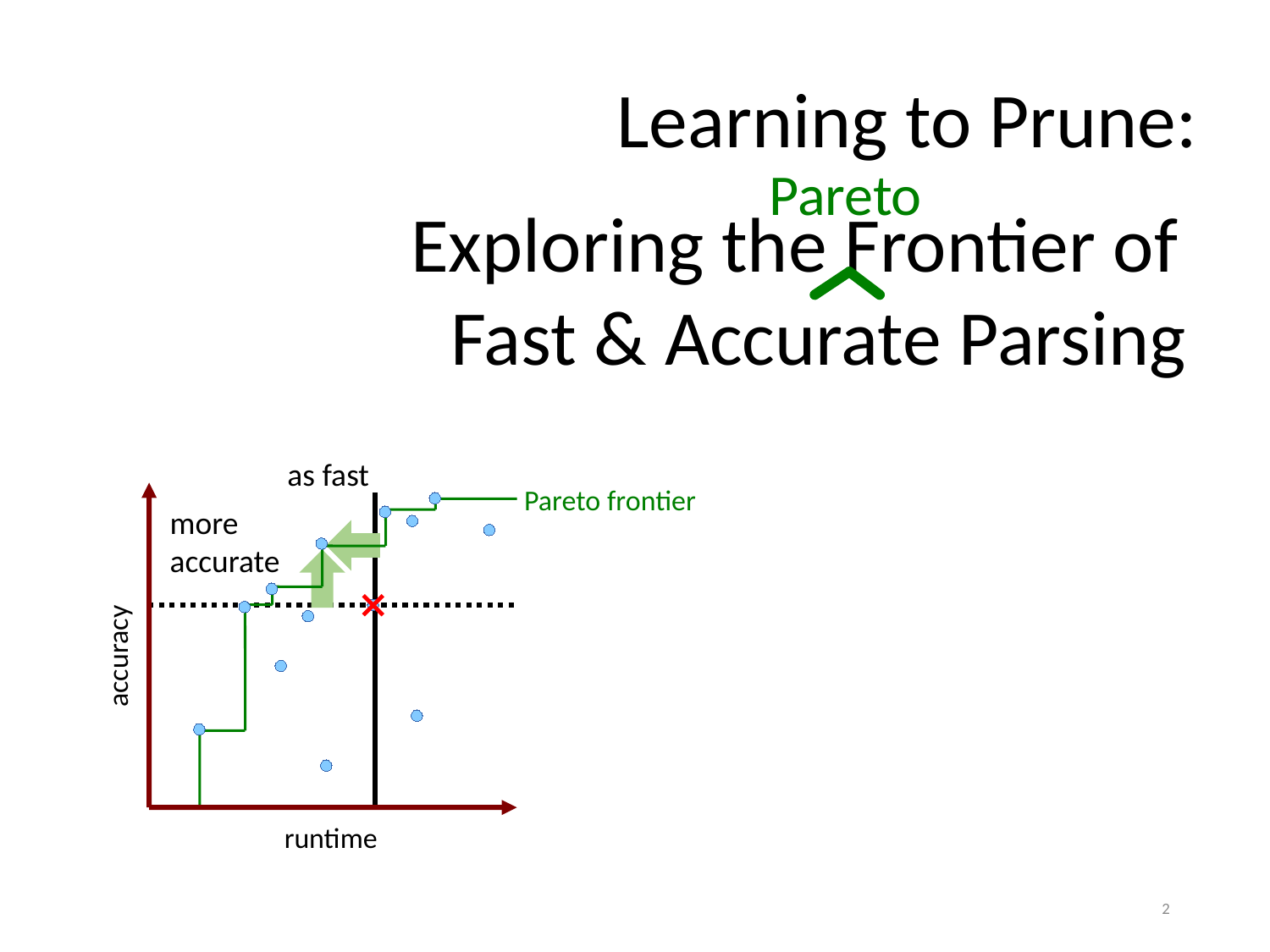

Learning to Prune:
Pareto

Exploring the Frontier of
Fast & Accurate Parsing
as fast

Pareto frontier

accuracy

runtime
more
accurate

2